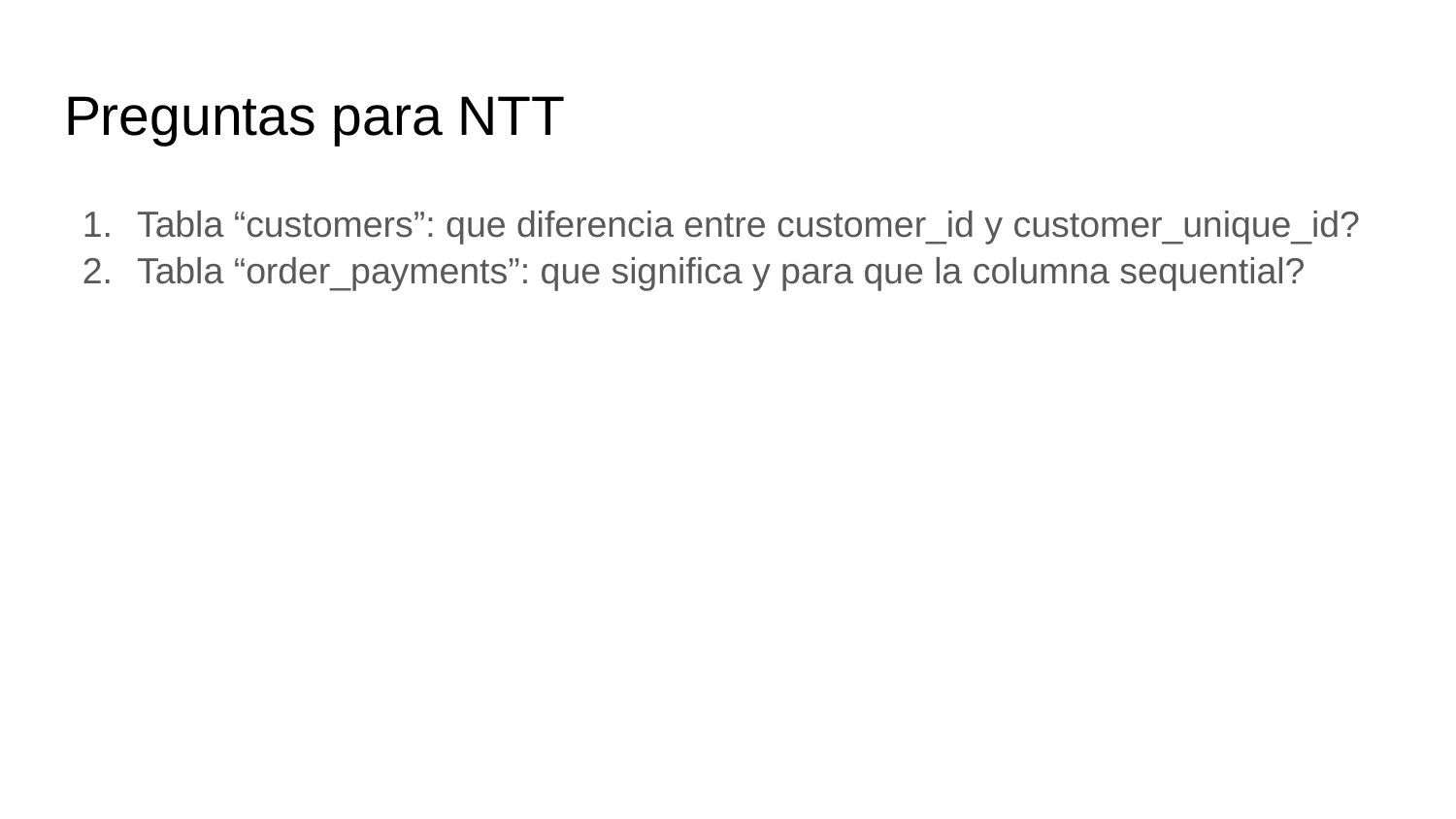

# Preguntas para NTT
Tabla “customers”: que diferencia entre customer_id y customer_unique_id?
Tabla “order_payments”: que significa y para que la columna sequential?